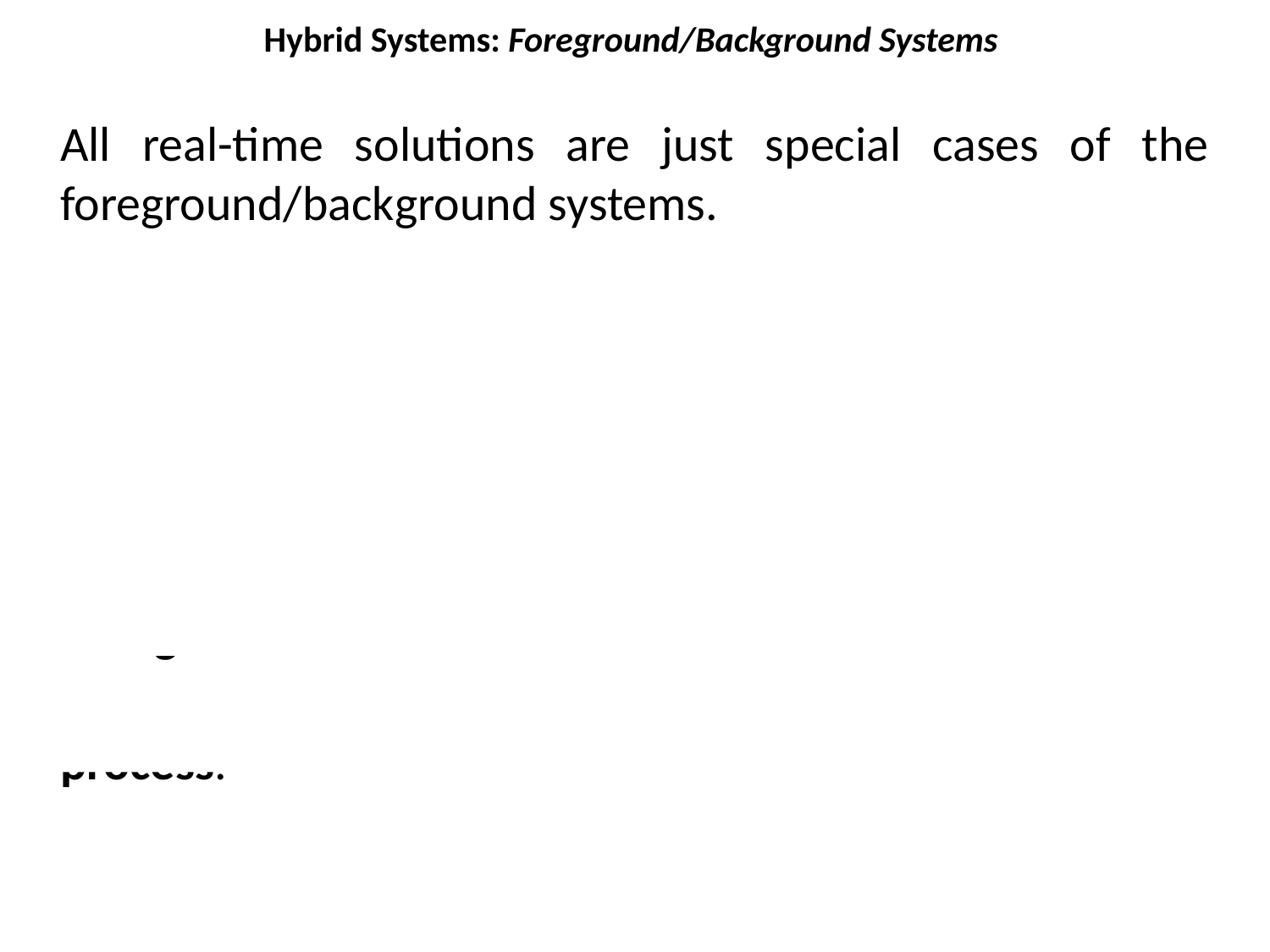

# Hybrid Systems: Foreground/Background Systems
All real-time solutions are just special cases of the foreground/background systems.
Polled loop is simply a foreground/background system with no foreground, and a polled loop as a background. Adding interrupts for synchronization yields a full foreground/background system.
State-driven code is a foreground/background system with no foreground and phase-driven code for a background.
Coroutine systems are just a complicated background process.
Interrupt-only systems are foreground/background systems without background processing.